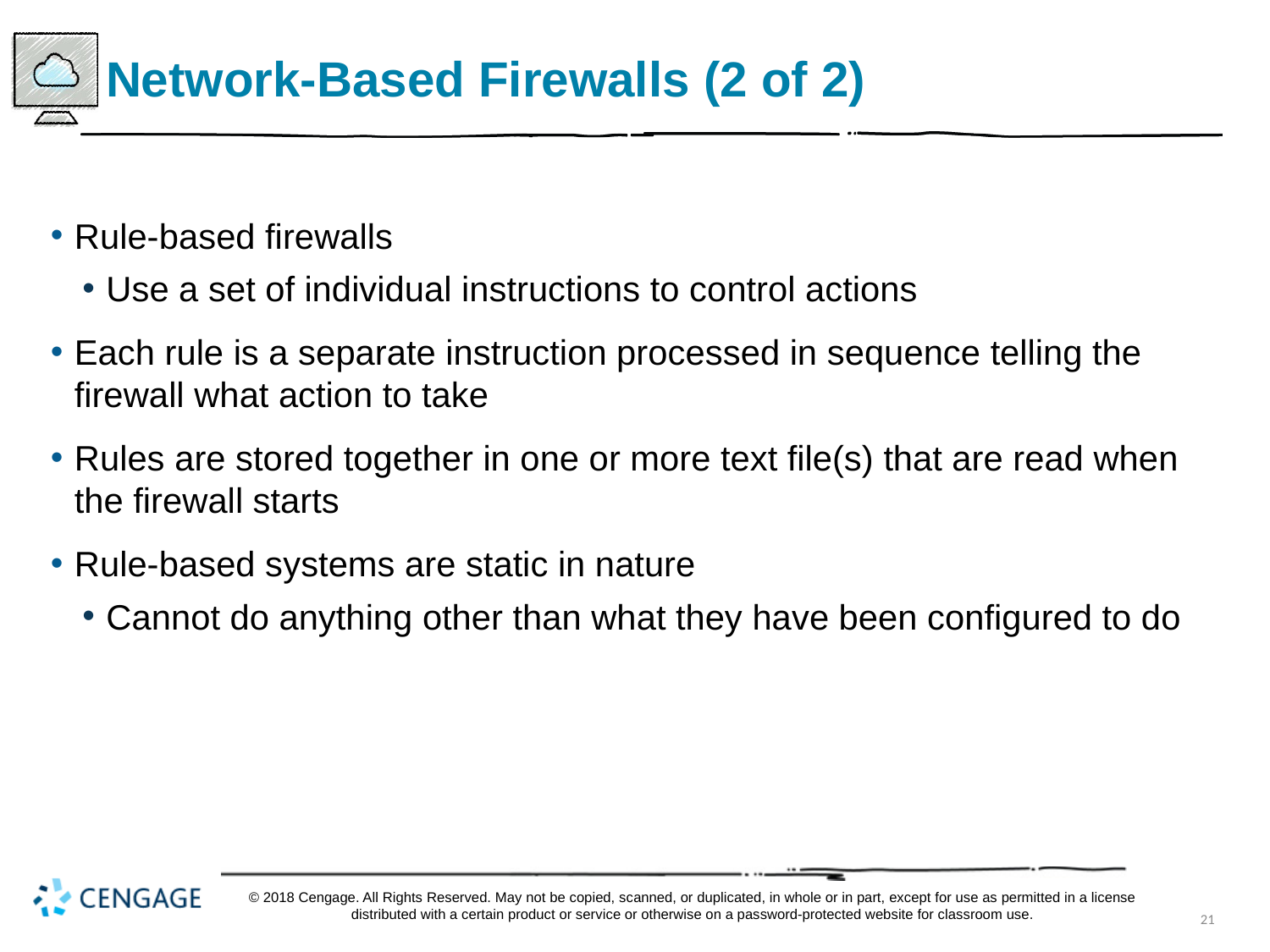

# Network-Based Firewalls (2 of 2)
Rule-based firewalls
Use a set of individual instructions to control actions
Each rule is a separate instruction processed in sequence telling the firewall what action to take
Rules are stored together in one or more text file(s) that are read when the firewall starts
Rule-based systems are static in nature
Cannot do anything other than what they have been configured to do
© 2018 Cengage. All Rights Reserved. May not be copied, scanned, or duplicated, in whole or in part, except for use as permitted in a license distributed with a certain product or service or otherwise on a password-protected website for classroom use.